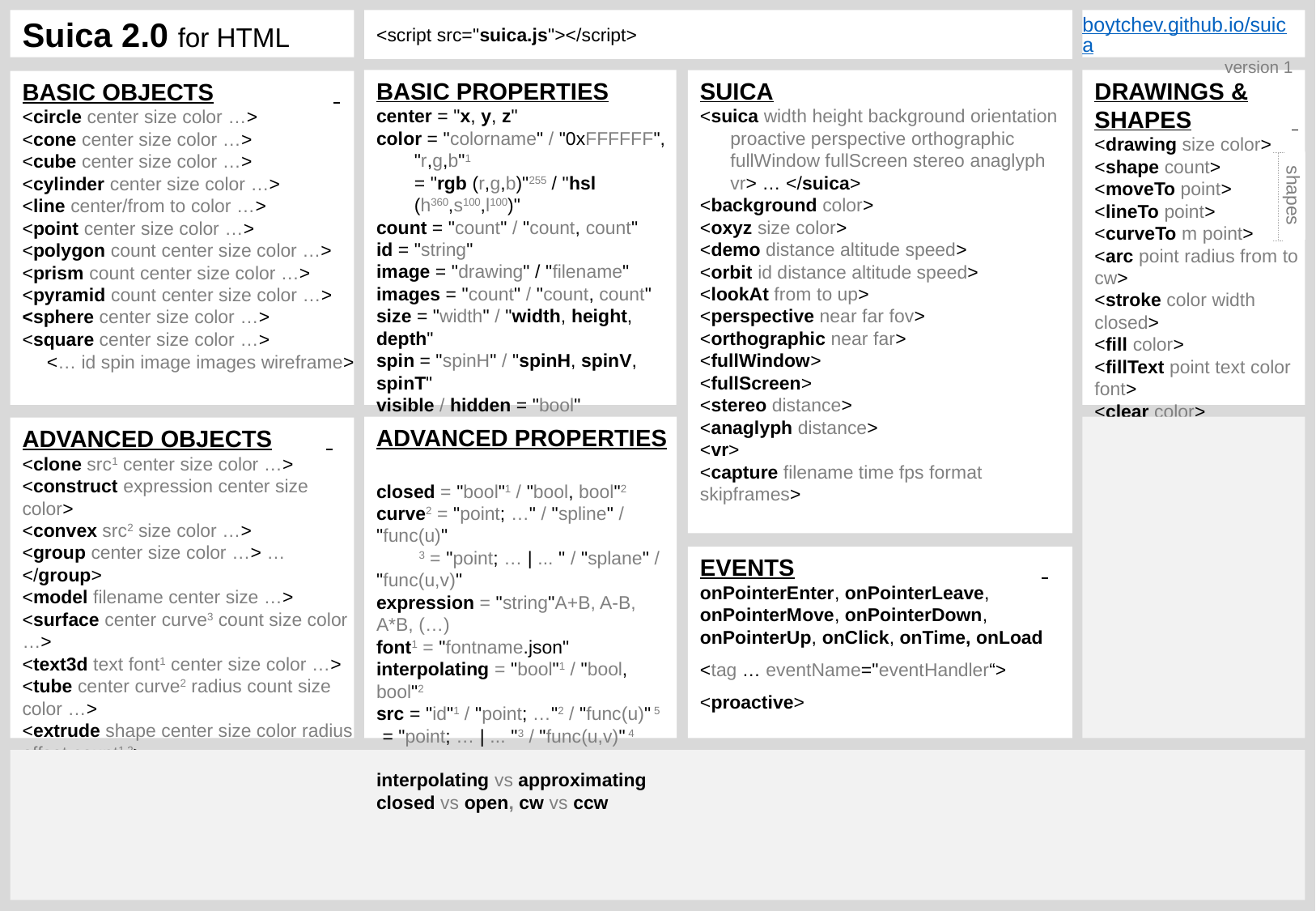

Suica 2.0 for HTML
boytchev.github.io/suica
version 1
<script src="suica.js"></script>
SUICA
<suica width height background orientation proactive perspective orthographic fullWindow fullScreen stereo anaglyph vr> … </suica>
<background color>
<oxyz size color>
<demo distance altitude speed>
<orbit id distance altitude speed>
<lookAt from to up>
<perspective near far fov>
<orthographic near far>
<fullWindow>
<fullScreen>
<stereo distance>
<anaglyph distance>
<vr>
<capture filename time fps format skipframes>
BASIC PROPERTIES
center = "x, y, z"
color = "colorname" / "0xFFFFFF", "r,g,b"1
= "rgb (r,g,b)"255 / "hsl (h360,s100,l100)"
count = "count" / "count, count"
id = "string"
image = "drawing" / "filename"
images = "count" / "count, count"
size = "width" / "width, height, depth"
spin = "spinH" / "spinH, spinV, spinT"
visible / hidden = "bool"
wireframe = "bool"
DRAWINGS & SHAPES
<drawing size color>
<shape count>
<moveTo point>
<lineTo point>
<curveTo m point>
<arc point radius from to cw>
<stroke color width closed>
<fill color>
<fillText point text color font>
<clear color>

point="x, y" or x="x" y="y"
font="bold 20px Courier"
BASIC OBJECTS
<circle center size color …>
<cone center size color …>
<cube center size color …>
<cylinder center size color …>
<line center/from to color …>
<point center size color …>
<polygon count center size color …>
<prism count center size color …>
<pyramid count center size color …>
<sphere center size color …>
<square center size color …>
<… id spin image images wireframe>
shapes
ADVANCED PROPERTIES
closed = "bool"1 / "bool, bool"2
curve2 = "point; …" / "spline" / "func(u)"
              3 = "point; … | ... " / "splane" / "func(u,v)"
expression = "string"	A+B, A-B, A*B, (…)
font1 = "fontname.json"
interpolating = "bool"1 / "bool, bool"2
src = "id"1 / "point; …"2 / "func(u)" 5
  = "point; … | ... "3 / "func(u,v)" 4

interpolating vs approximating
closed vs open, cw vs ccw

ADVANCED OBJECTS
<clone src1 center size color …>
<construct expression center size color>
<convex src2 size color …>
<group center size color …> … </group>
<model filename center size …>
<surface center curve3 count size color …>
<text3d text font1 center size color …>
<tube center curve2 radius count size color …>
<extrude shape center size color radius offset count1.2>
<splane src2,5 closed1 interpolating1>
<splane src3,4 closed1,2 interpolating1.2>
<… id spin image images wireframe>
EVENTS
onPointerEnter, onPointerLeave, onPointerMove, onPointerDown, onPointerUp, onClick, onTime, onLoad
<tag … eventName="eventHandler“>
<proactive>